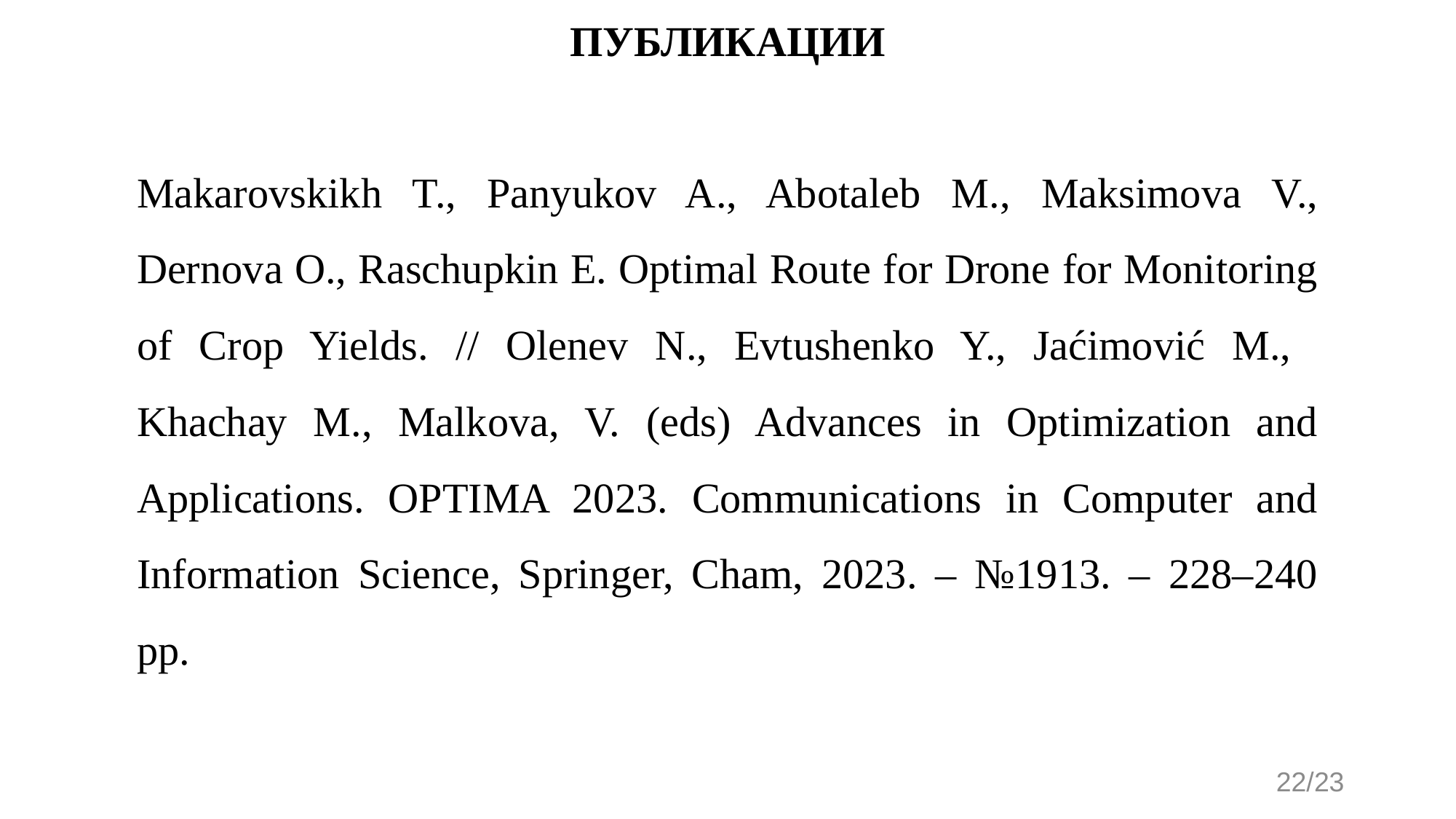

# ПУБЛИКАЦИИ
Makarovskikh T., Panyukov A., Abotaleb M., Maksimova V., Dernova O., Raschupkin E. Optimal Route for Drone for Monitoring of Crop Yields. // Olenev N., Evtushenko Y., Jaćimović M.,
Khachay M., Malkova, V. (eds) Advances in Optimization and Applications. OPTIMA 2023. Communications in Computer and Information Science, Springer, Cham, 2023. – №1913. – 228–240 pp.
22/23